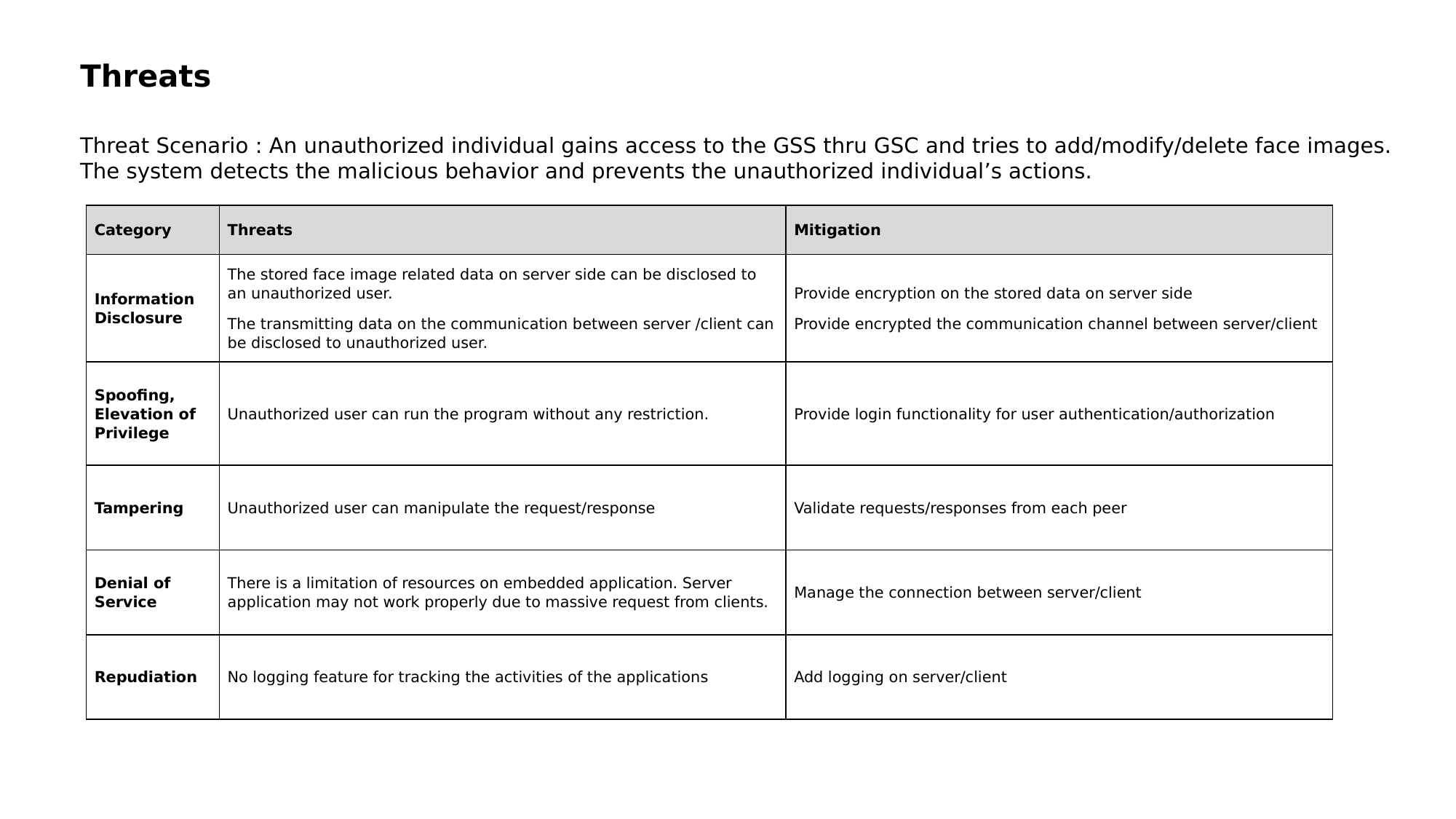

# Threats
Threat Scenario : An unauthorized individual gains access to the GSS thru GSC and tries to add/modify/delete face images. The system detects the malicious behavior and prevents the unauthorized individual’s actions.
| Category | Threats | Mitigation |
| --- | --- | --- |
| Information Disclosure | The stored face image related data on server side can be disclosed to an unauthorized user. The transmitting data on the communication between server /client can be disclosed to unauthorized user. | Provide encryption on the stored data on server side Provide encrypted the communication channel between server/client |
| Spoofing, Elevation of Privilege | Unauthorized user can run the program without any restriction. | Provide login functionality for user authentication/authorization |
| Tampering | Unauthorized user can manipulate the request/response | Validate requests/responses from each peer |
| Denial of Service | There is a limitation of resources on embedded application. Server application may not work properly due to massive request from clients. | Manage the connection between server/client |
| Repudiation | No logging feature for tracking the activities of the applications | Add logging on server/client |